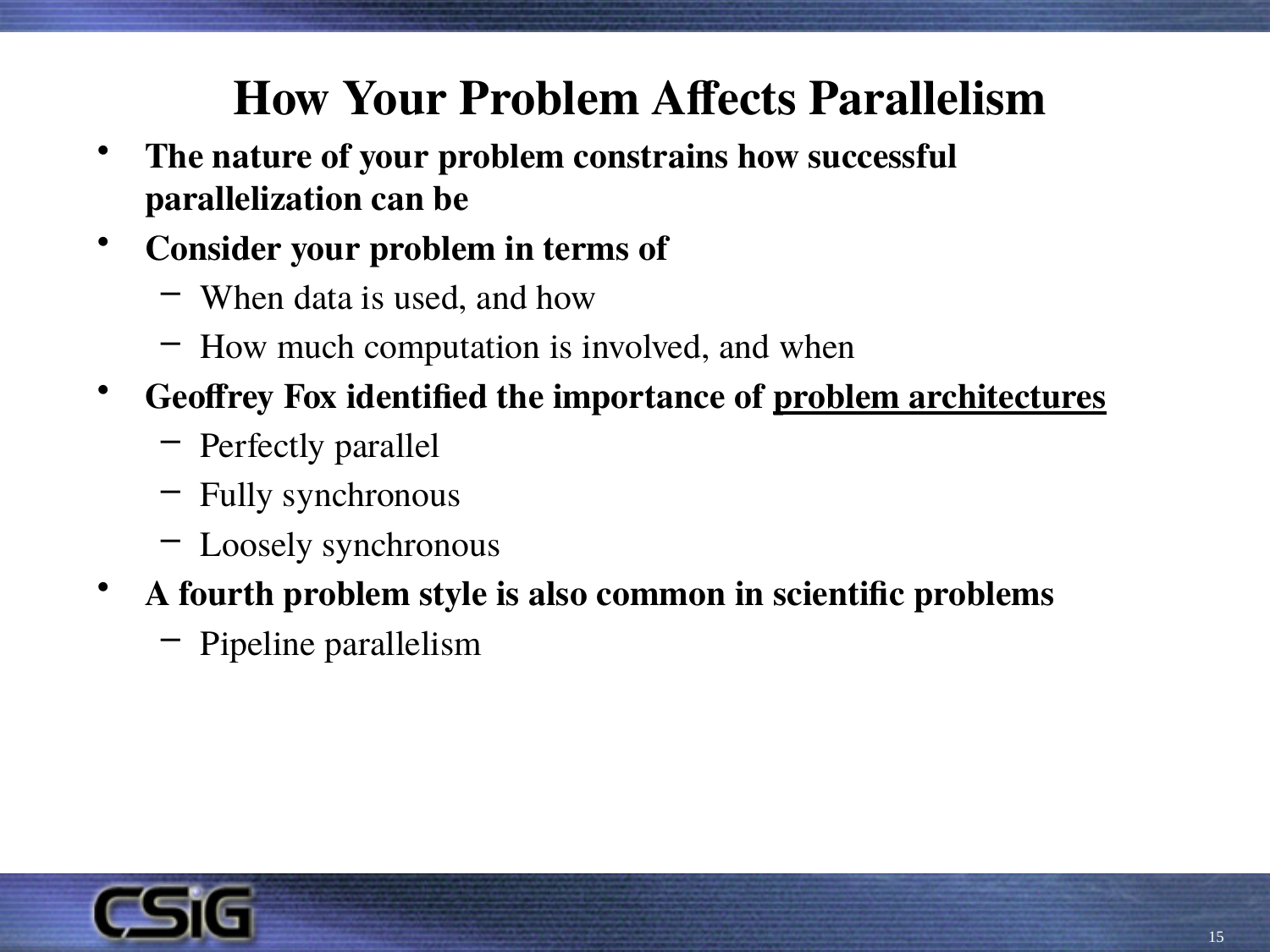

# How Your Problem Affects Parallelism
The nature of your problem constrains how successful parallelization can be
Consider your problem in terms of
When data is used, and how
How much computation is involved, and when
Geoffrey Fox identified the importance of problem architectures
Perfectly parallel
Fully synchronous
Loosely synchronous
A fourth problem style is also common in scientific problems
Pipeline parallelism